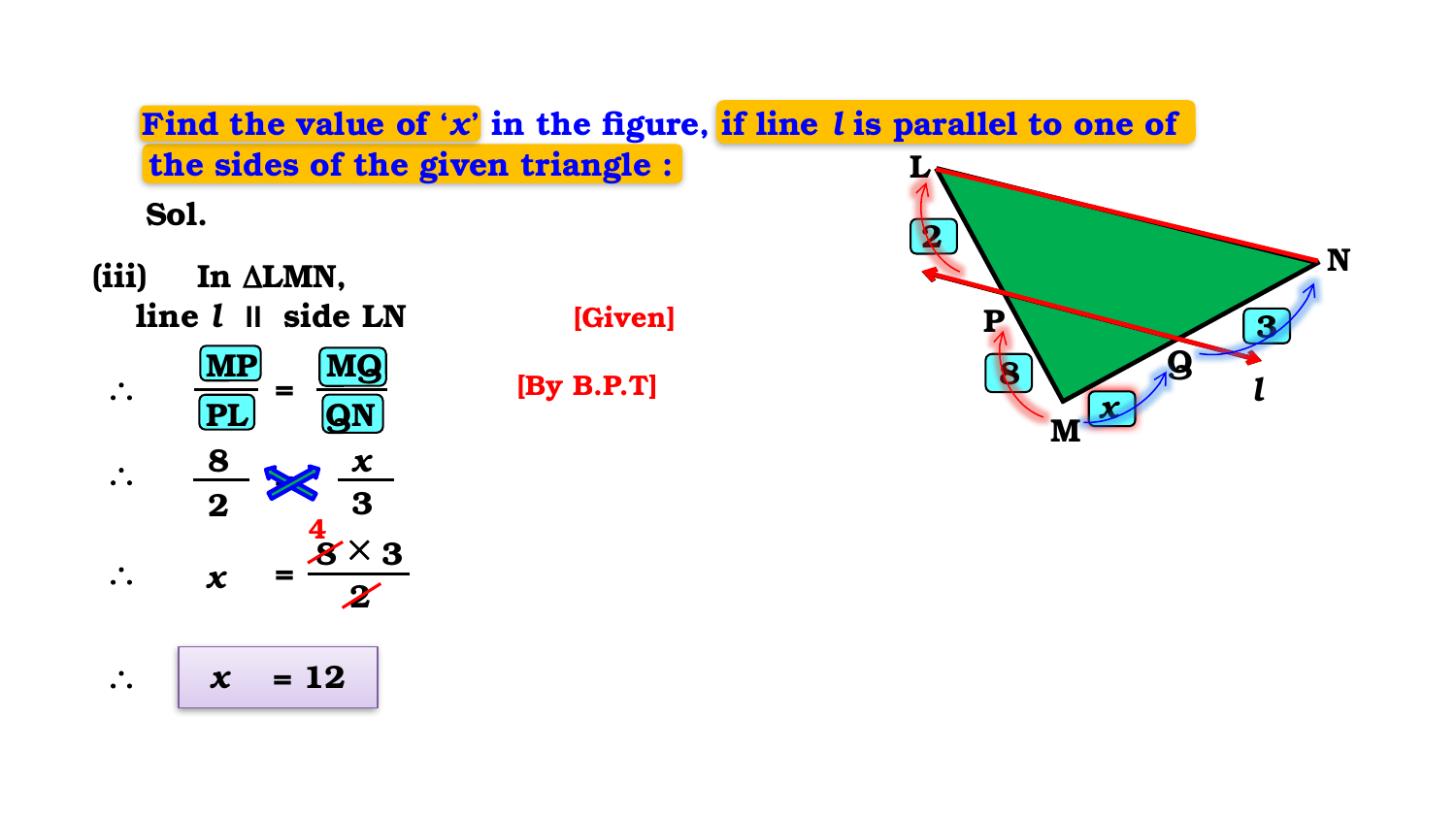

Find the value of ‘x’ in the figure, if line l is parallel to one of

the sides of the given triangle :
L
2
N
P
3
Q
8
l
x
M

Sol.

(iii)
In ΔLMN,
line l  II  side LN  	[Given]

MQ
MP

=
[By B.P.T]
∴

PL
QN

x
8
∴
=
3

2
4
×
8
3
=
∴
x
2

∴
  x    = 12